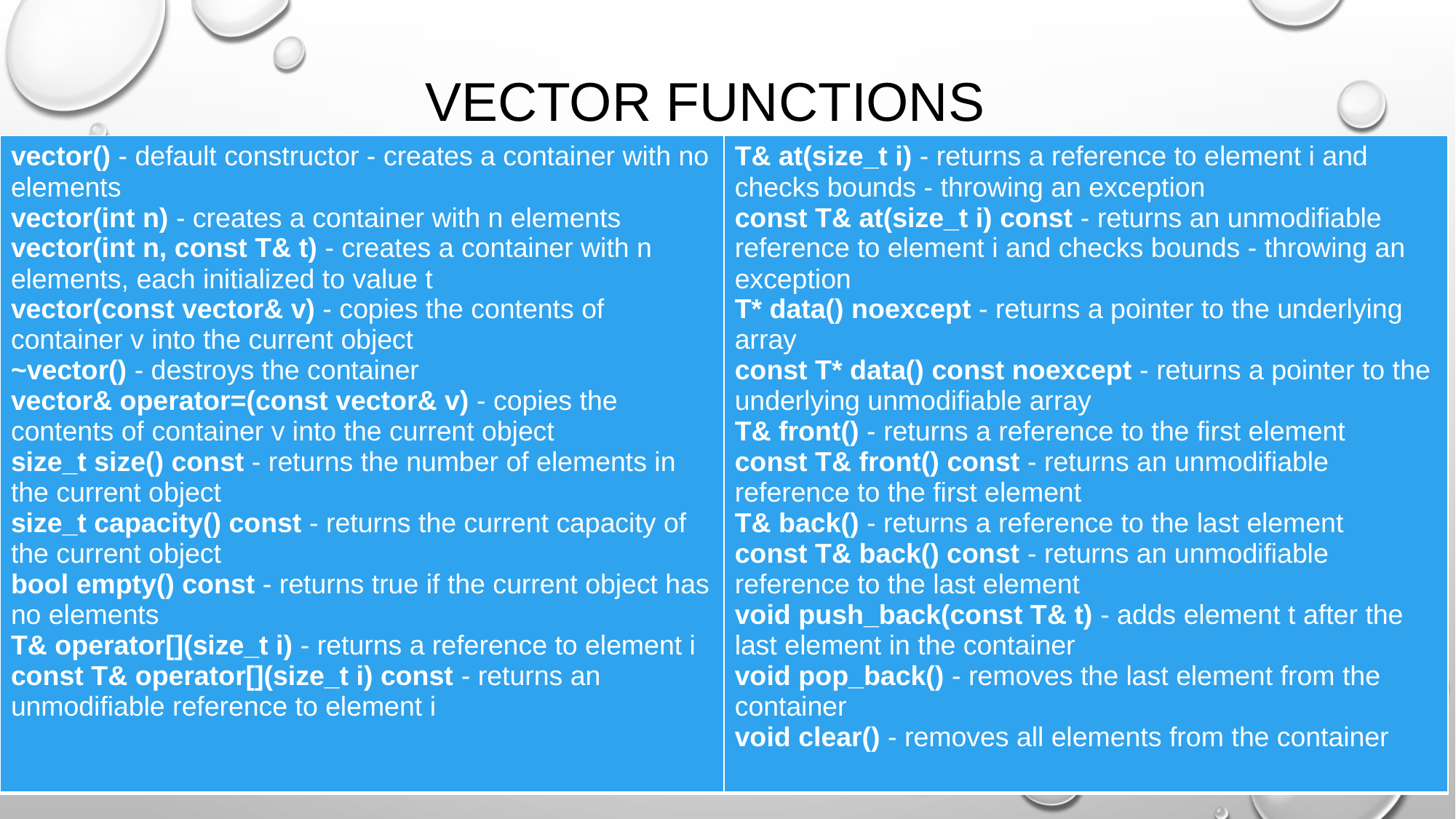

# Vector functions
| vector() - default constructor - creates a container with no elements vector(int n) - creates a container with n elements vector(int n, const T& t) - creates a container with n elements, each initialized to value t vector(const vector& v) - copies the contents of container v into the current object ~vector() - destroys the container vector& operator=(const vector& v) - copies the contents of container v into the current object size\_t size() const - returns the number of elements in the current object size\_t capacity() const - returns the current capacity of the current object bool empty() const - returns true if the current object has no elements T& operator[](size\_t i) - returns a reference to element i const T& operator[](size\_t i) const - returns an unmodifiable reference to element i | T& at(size\_t i) - returns a reference to element i and checks bounds - throwing an exception const T& at(size\_t i) const - returns an unmodifiable reference to element i and checks bounds - throwing an exception T\* data() noexcept - returns a pointer to the underlying array const T\* data() const noexcept - returns a pointer to the underlying unmodifiable array T& front() - returns a reference to the first element const T& front() const - returns an unmodifiable reference to the first element T& back() - returns a reference to the last element const T& back() const - returns an unmodifiable reference to the last element void push\_back(const T& t) - adds element t after the last element in the container void pop\_back() - removes the last element from the container void clear() - removes all elements from the container |
| --- | --- |